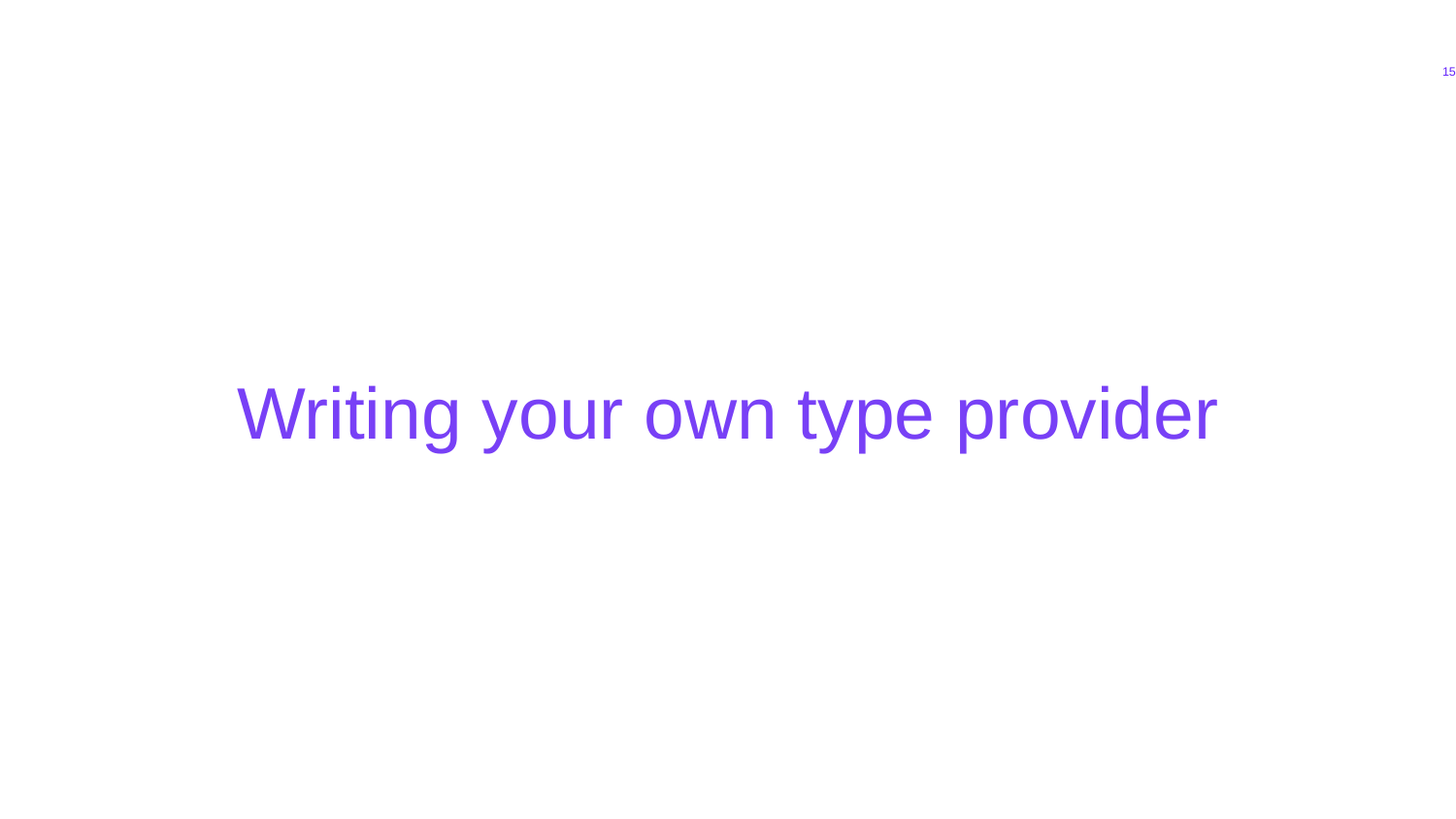

# Writing your own type provider
15